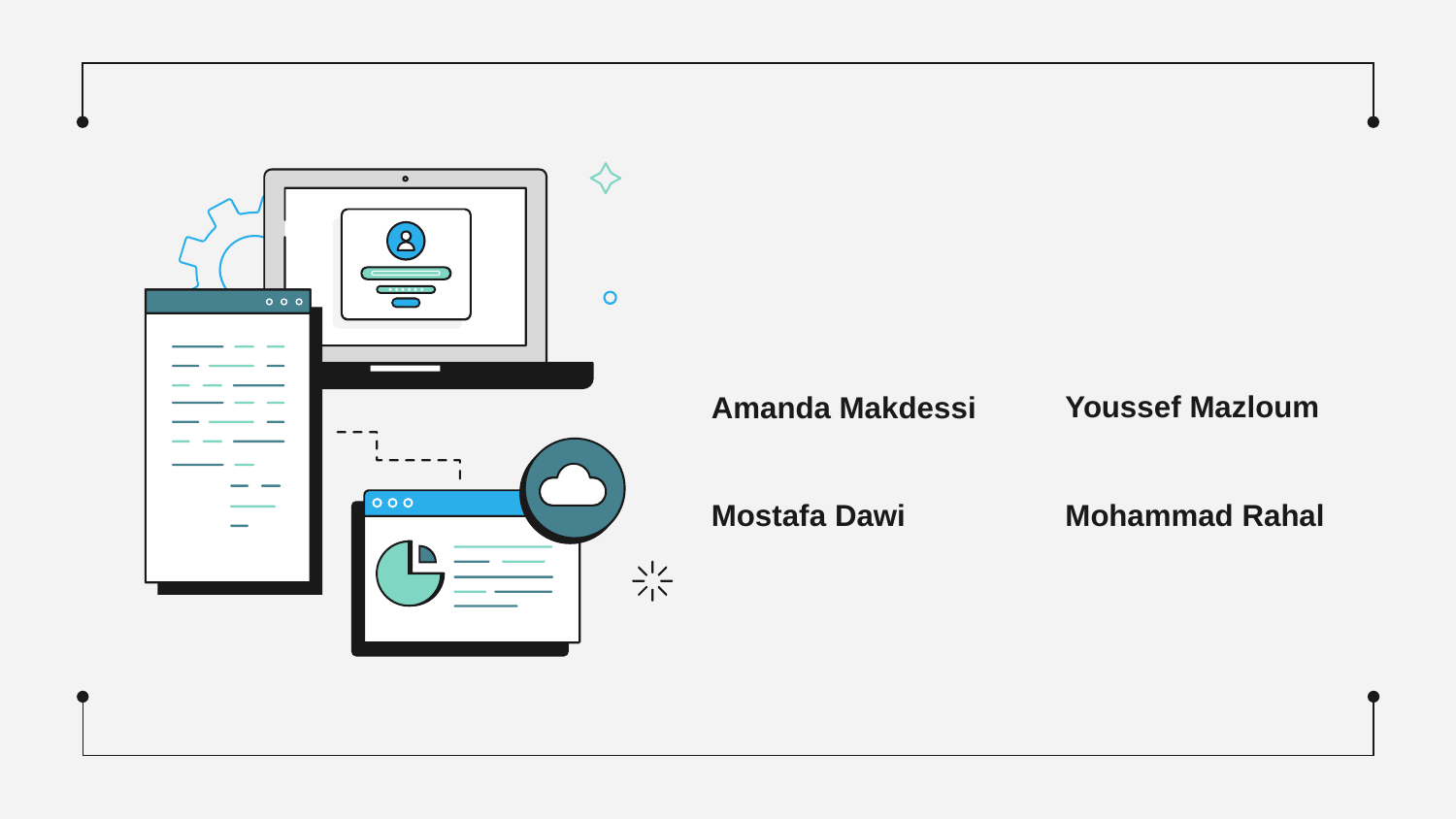

# Amanda Makdessi
Youssef Mazloum
Mostafa Dawi
Mohammad Rahal